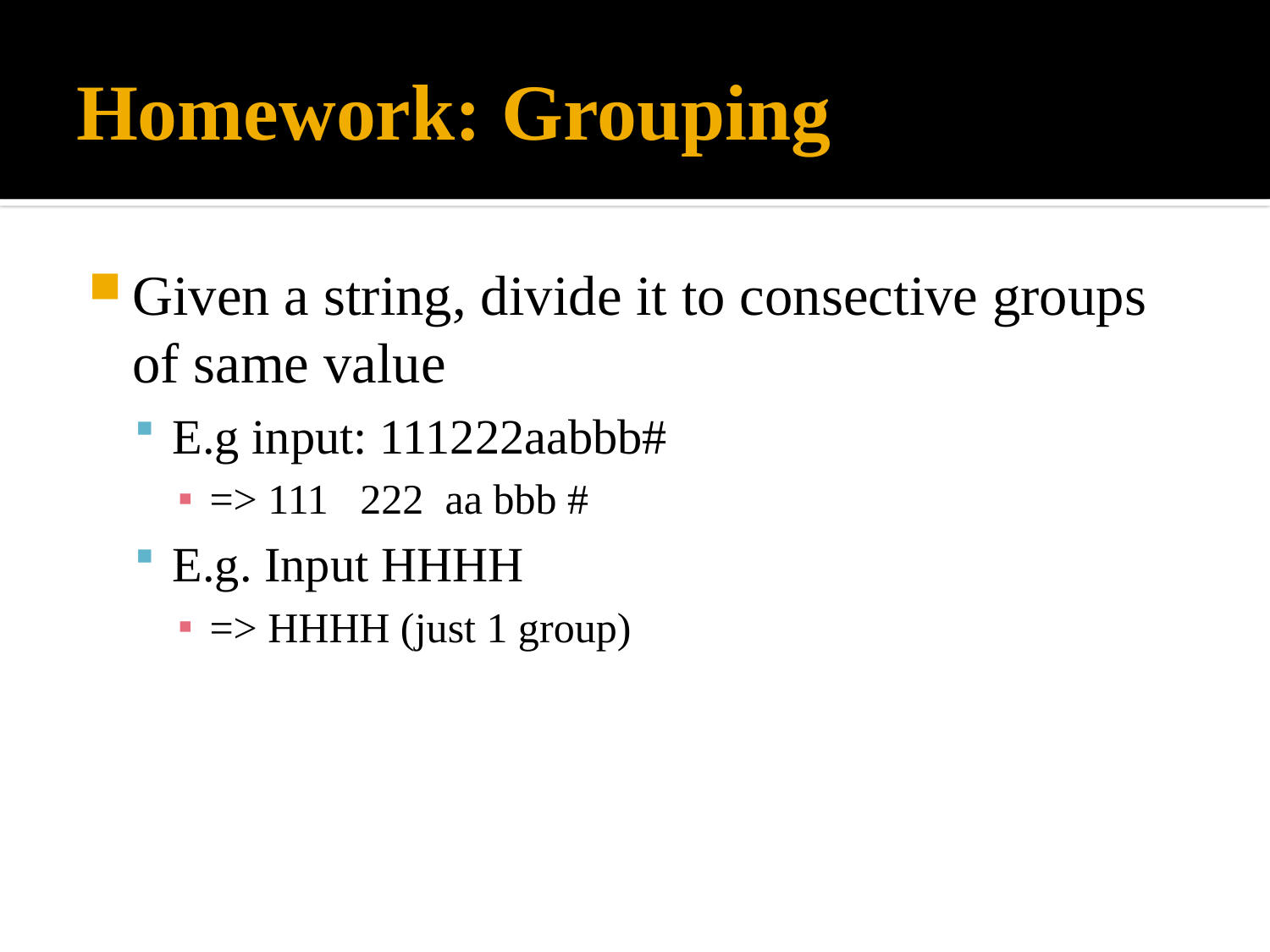

# Homework: Grouping
Given a string, divide it to consective groups of same value
E.g input: 111222aabbb#
=> 111   222  aa bbb #
E.g. Input HHHH
=> HHHH (just 1 group)